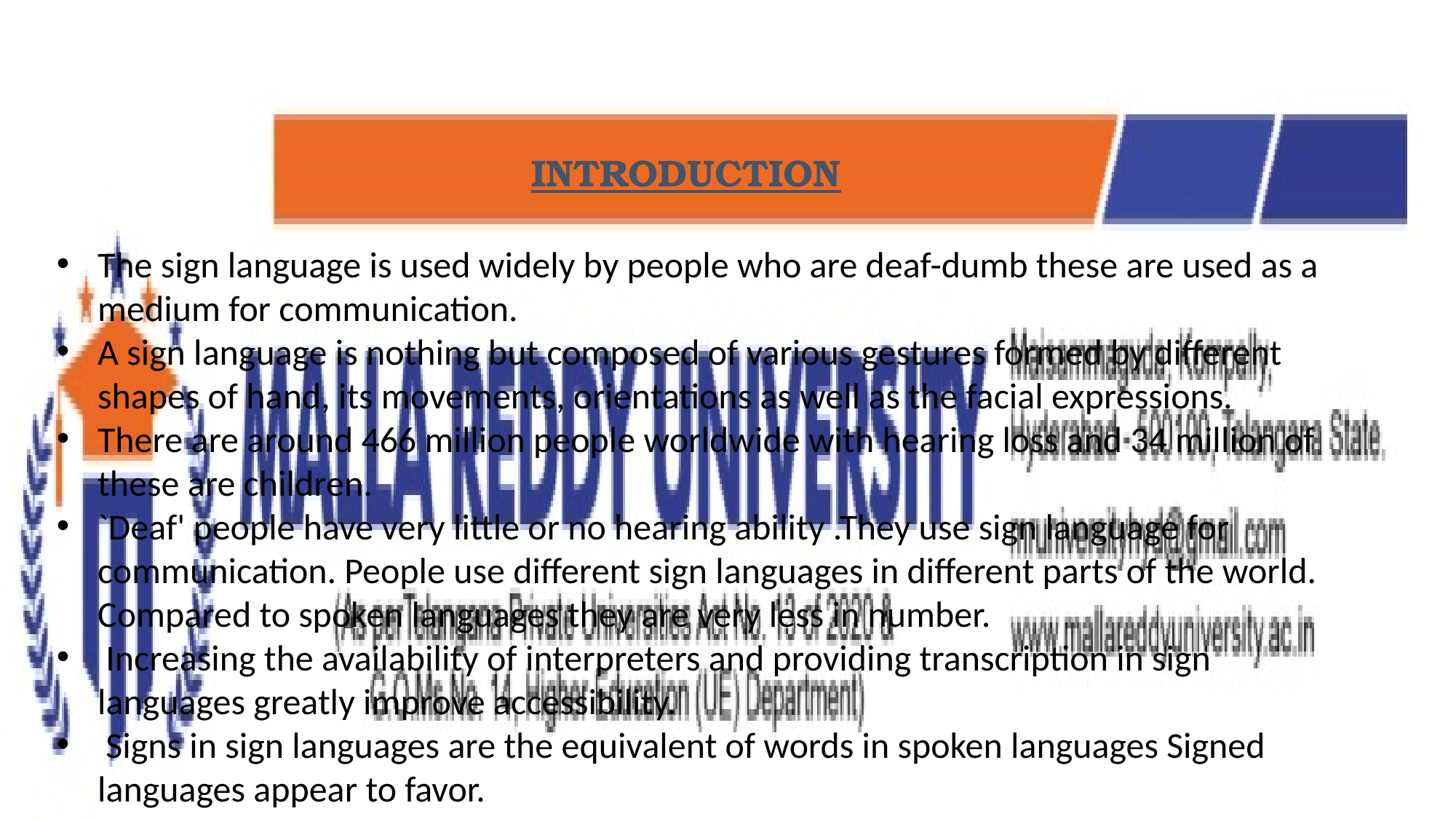

# INTRODUCTION
The sign language is used widely by people who are deaf-dumb these are used as a medium for communication.
A sign language is nothing but composed of various gestures formed by different shapes of hand, its movements, orientations as well as the facial expressions.
There are around 466 million people worldwide with hearing loss and 34 million of these are children.
`Deaf' people have very little or no hearing ability .They use sign language for communication. People use different sign languages in different parts of the world. Compared to spoken languages they are very less in number.
 Increasing the availability of interpreters and providing transcription in sign languages greatly improve accessibility.
 Signs in sign languages are the equivalent of words in spoken languages Signed languages appear to favor.